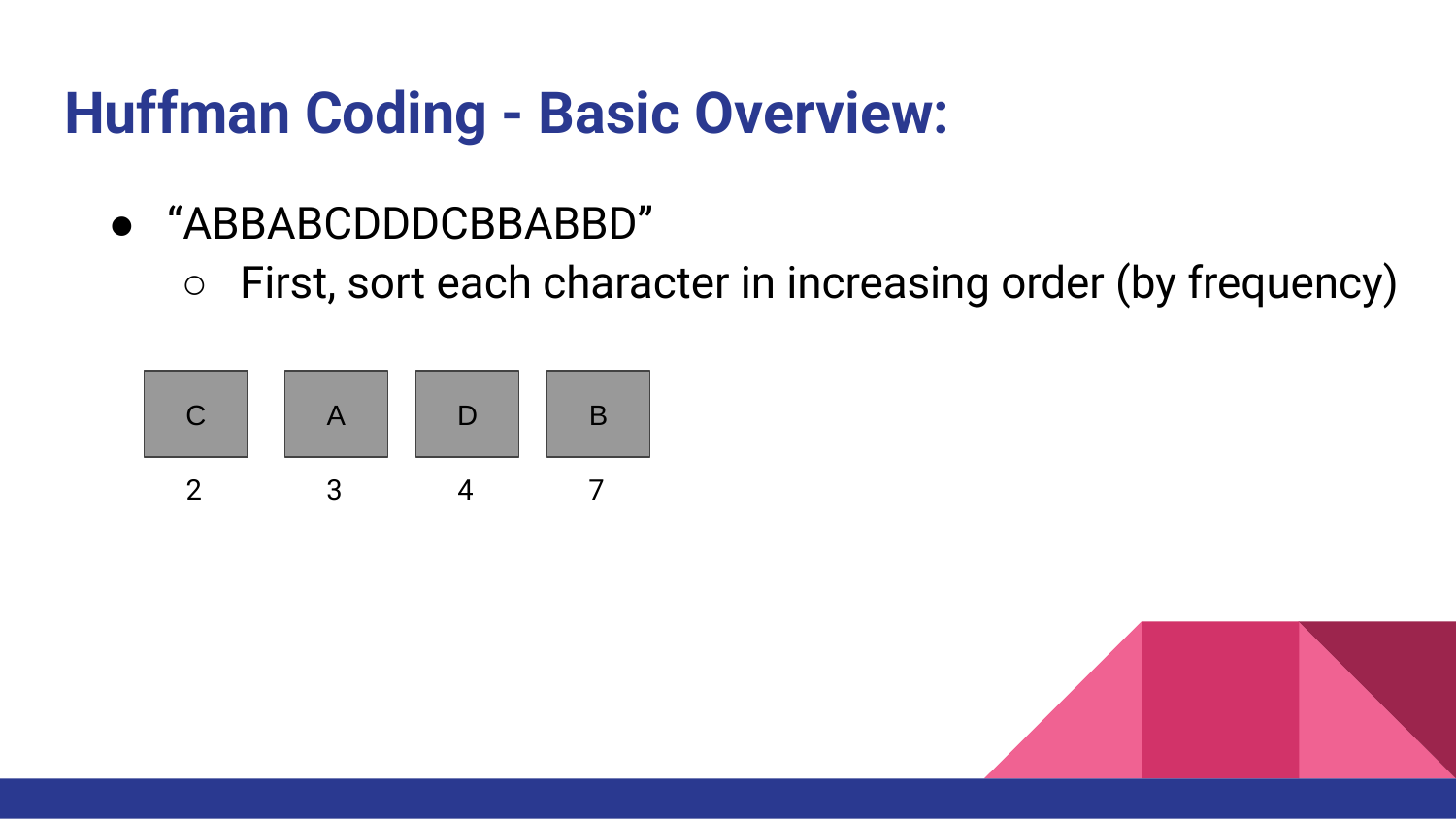

# Huffman Coding - Basic Overview:
“ABBABCDDDCBBABBD”
First, sort each character in increasing order (by frequency)

C
A
D
B
2
3
4
7